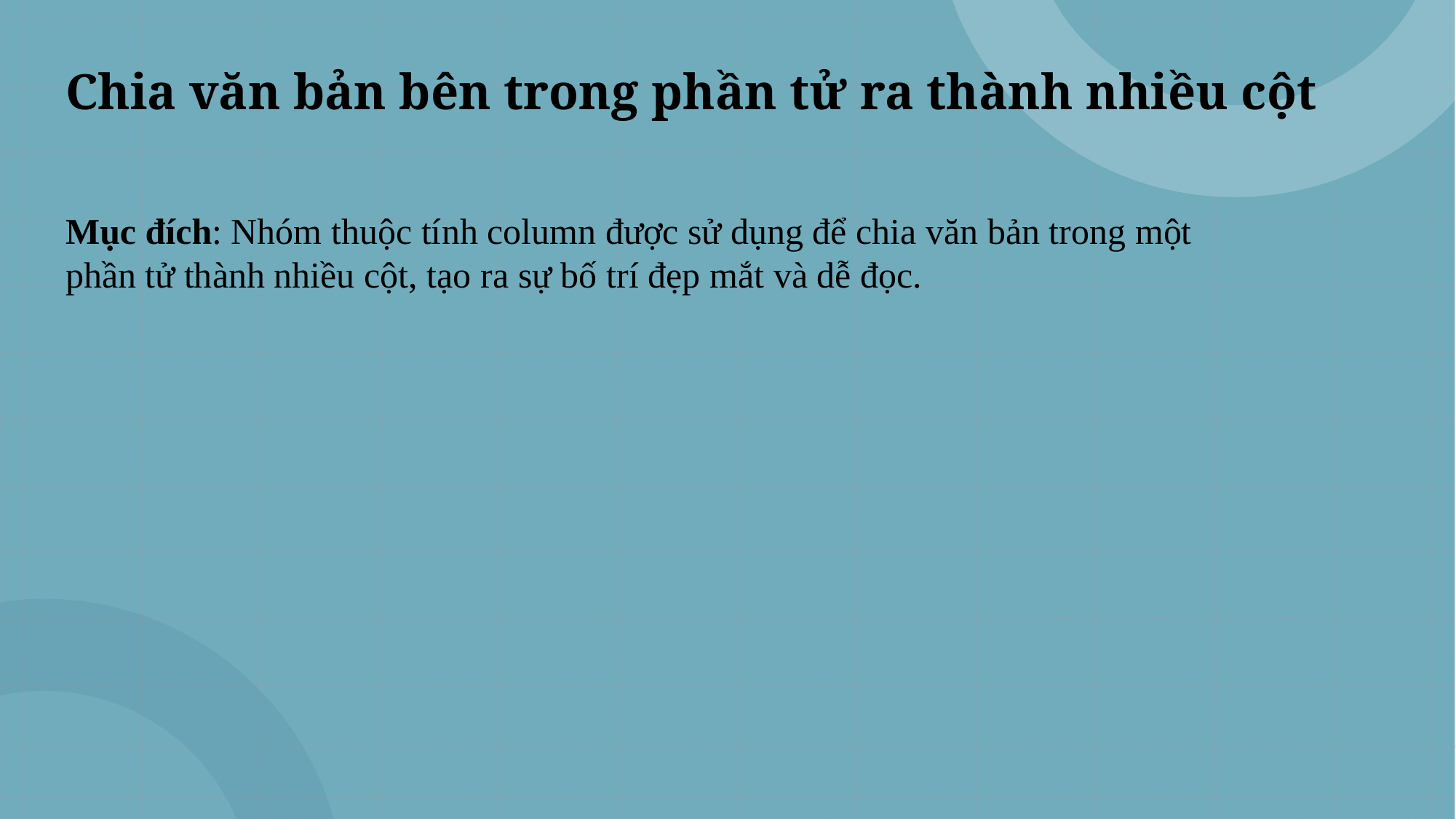

# Chia văn bản bên trong phần tử ra thành nhiều cột
Mục đích: Nhóm thuộc tính column được sử dụng để chia văn bản trong một phần tử thành nhiều cột, tạo ra sự bố trí đẹp mắt và dễ đọc.